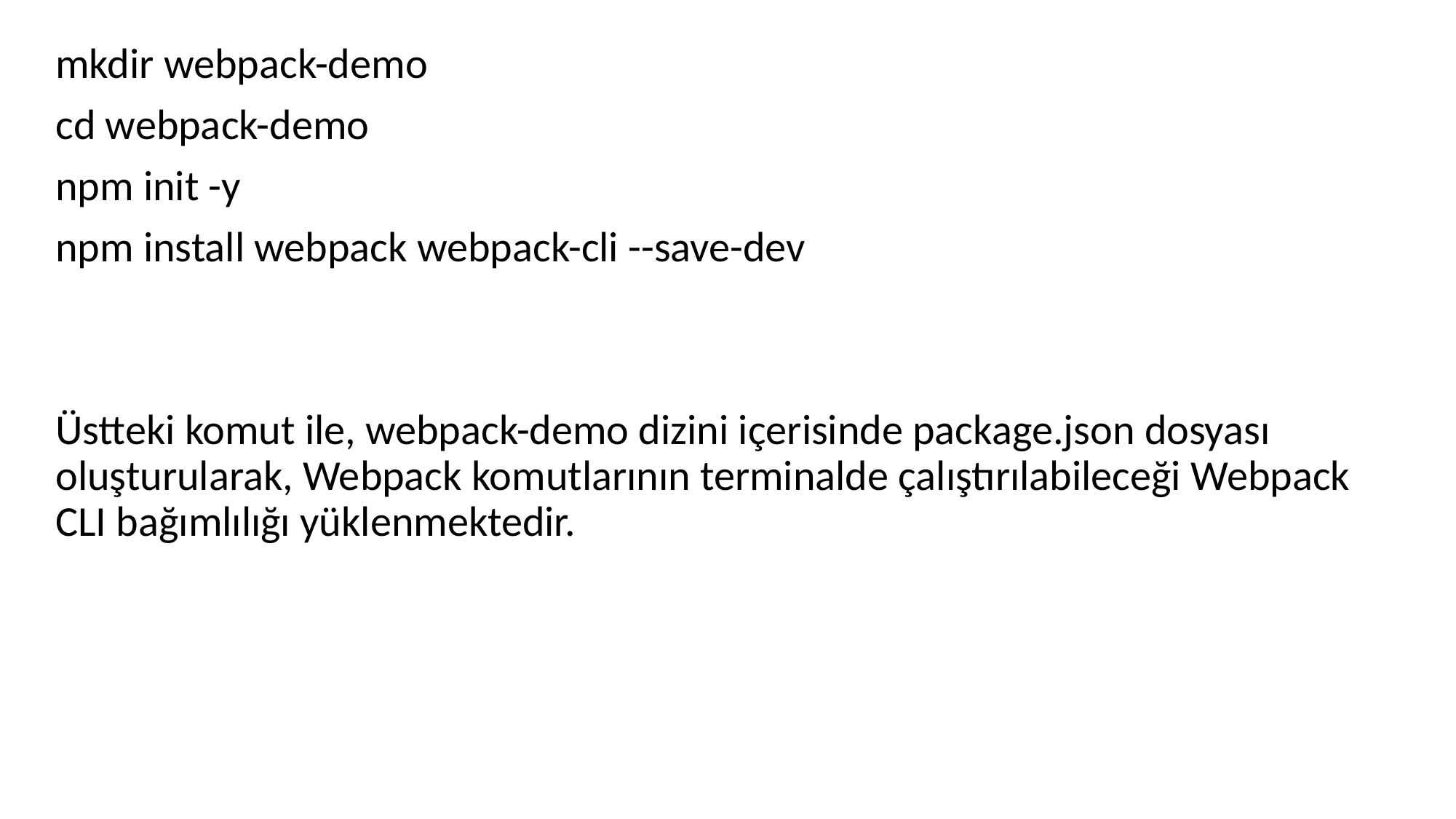

mkdir webpack-demo
cd webpack-demo
npm init -y
npm install webpack webpack-cli --save-dev

Üstteki komut ile, webpack-demo dizini içerisinde package.json dosyası oluşturularak, Webpack komutlarının terminalde çalıştırılabileceği Webpack CLI bağımlılığı yüklenmektedir.